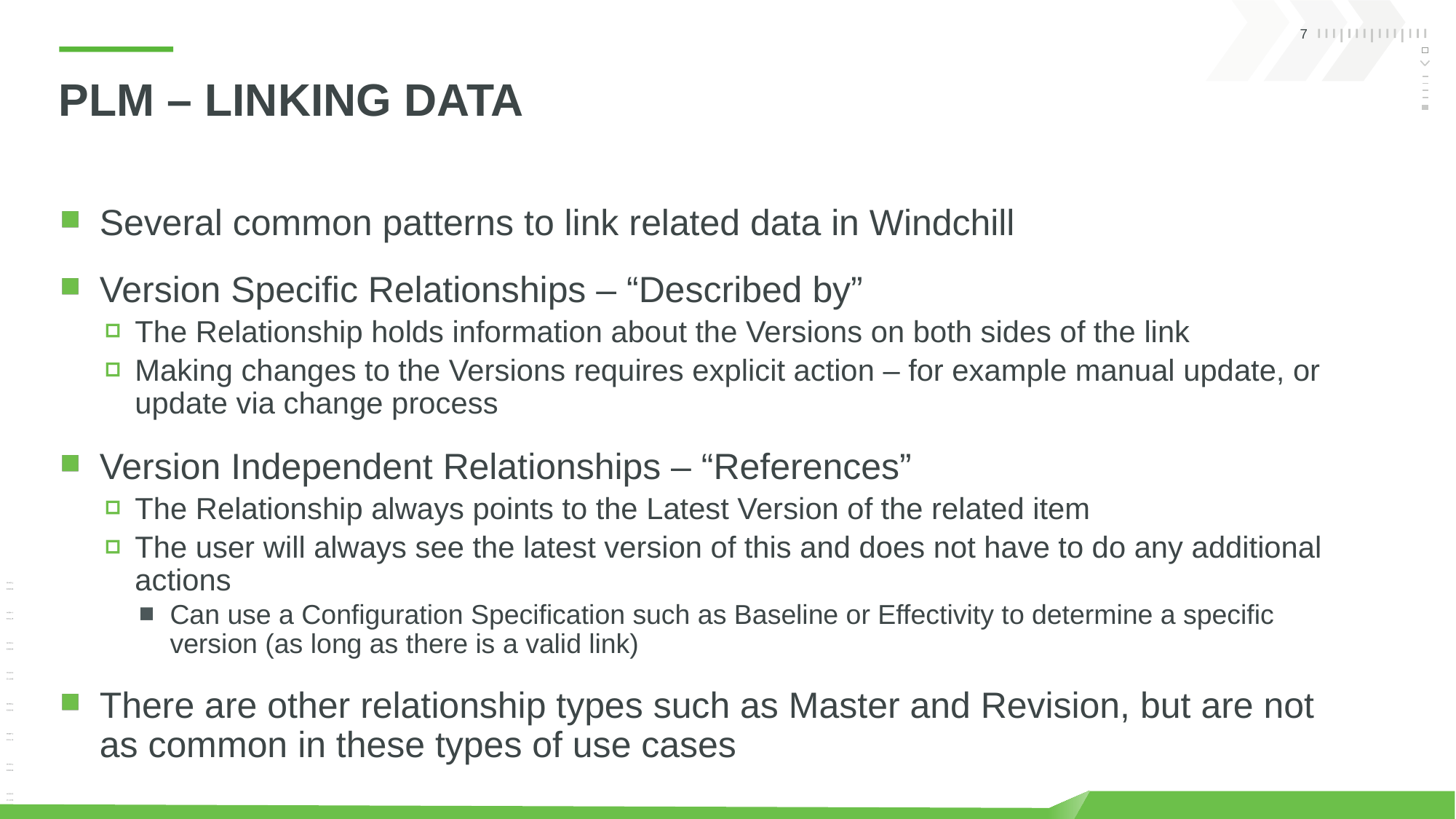

# PLM – Linking Data
Several common patterns to link related data in Windchill
Version Specific Relationships – “Described by”
The Relationship holds information about the Versions on both sides of the link
Making changes to the Versions requires explicit action – for example manual update, or update via change process
Version Independent Relationships – “References”
The Relationship always points to the Latest Version of the related item
The user will always see the latest version of this and does not have to do any additional actions
Can use a Configuration Specification such as Baseline or Effectivity to determine a specific version (as long as there is a valid link)
There are other relationship types such as Master and Revision, but are not as common in these types of use cases